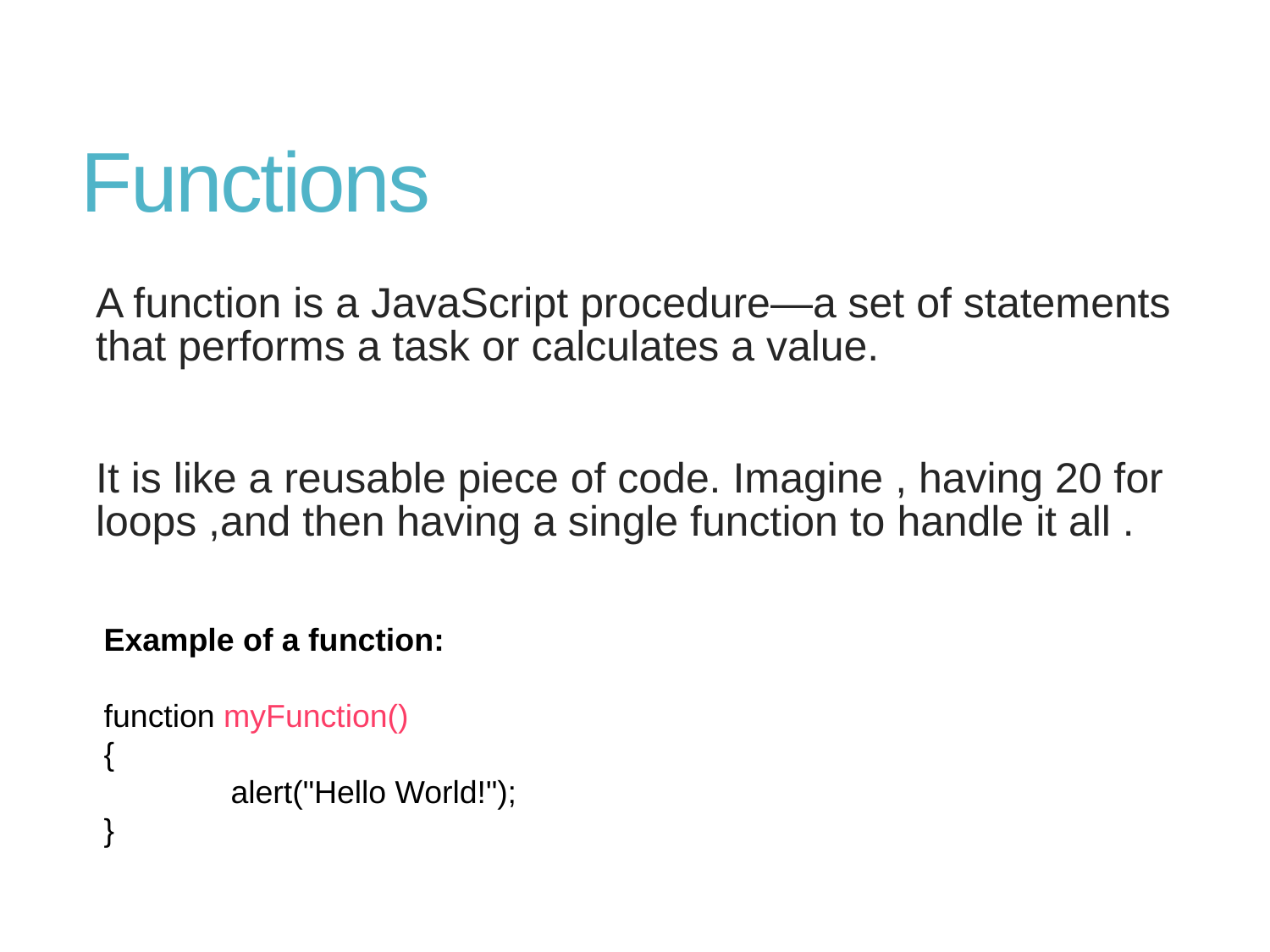

# Functions
A function is a JavaScript procedure—a set of statements that performs a task or calculates a value.

It is like a reusable piece of code. Imagine , having 20 for loops ,and then having a single function to handle it all .
Example of a function:
function myFunction()
{
	alert("Hello World!");
}